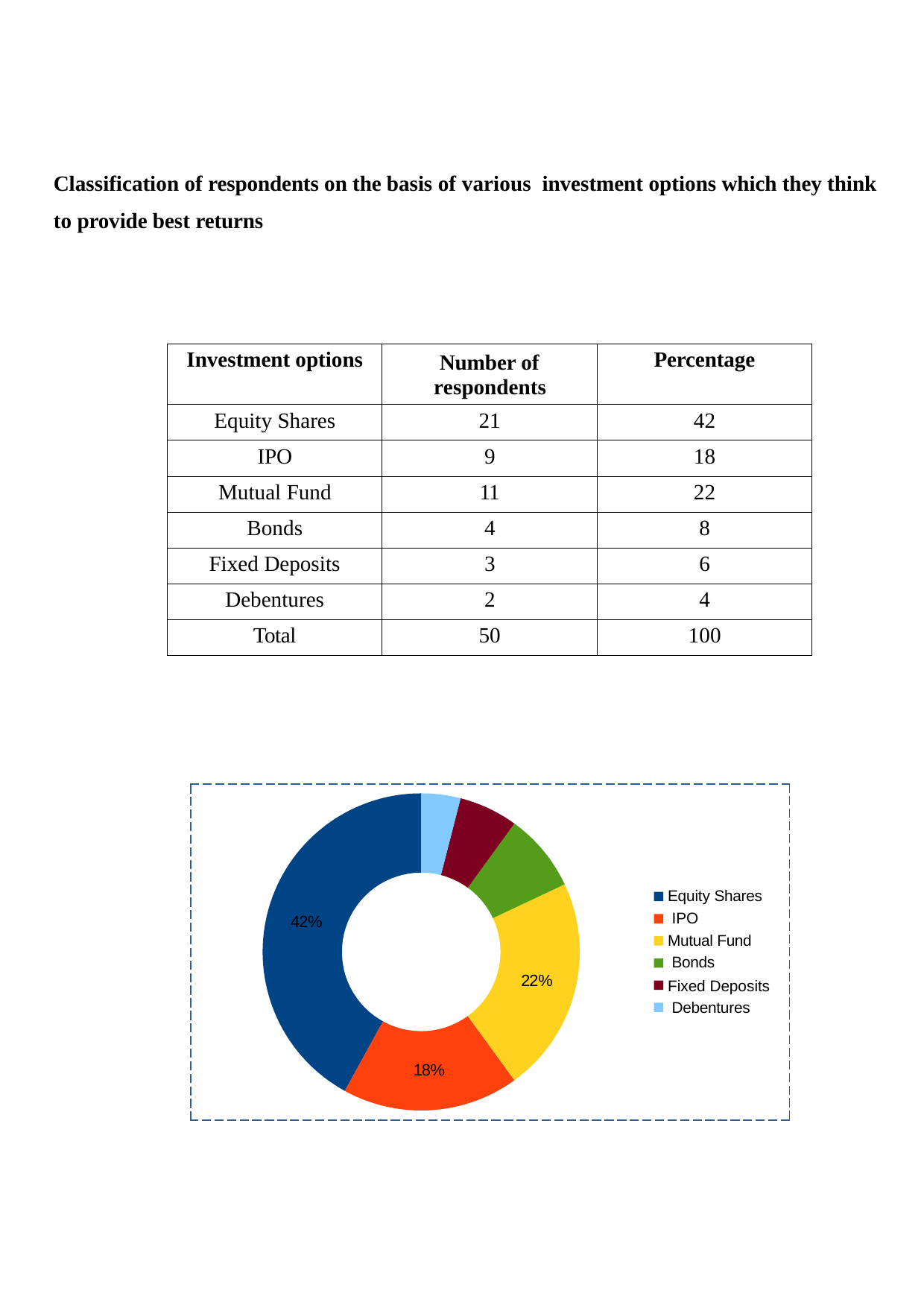

Classification of respondents on the basis of various  investment options which they think to provide best returns
| Investment options | Number of respondents | Percentage |
| --- | --- | --- |
| Equity Shares | 21 | 42 |
| IPO | 9 | 18 |
| Mutual Fund | 11 | 22 |
| Bonds | 4 | 8 |
| Fixed Deposits | 3 | 6 |
| Debentures | 2 | 4 |
| Total | 50 | 100 |

Equity Shares  IPO
Mutual Fund  Bonds
Fixed Deposits  Debentures

42%

22%

18%